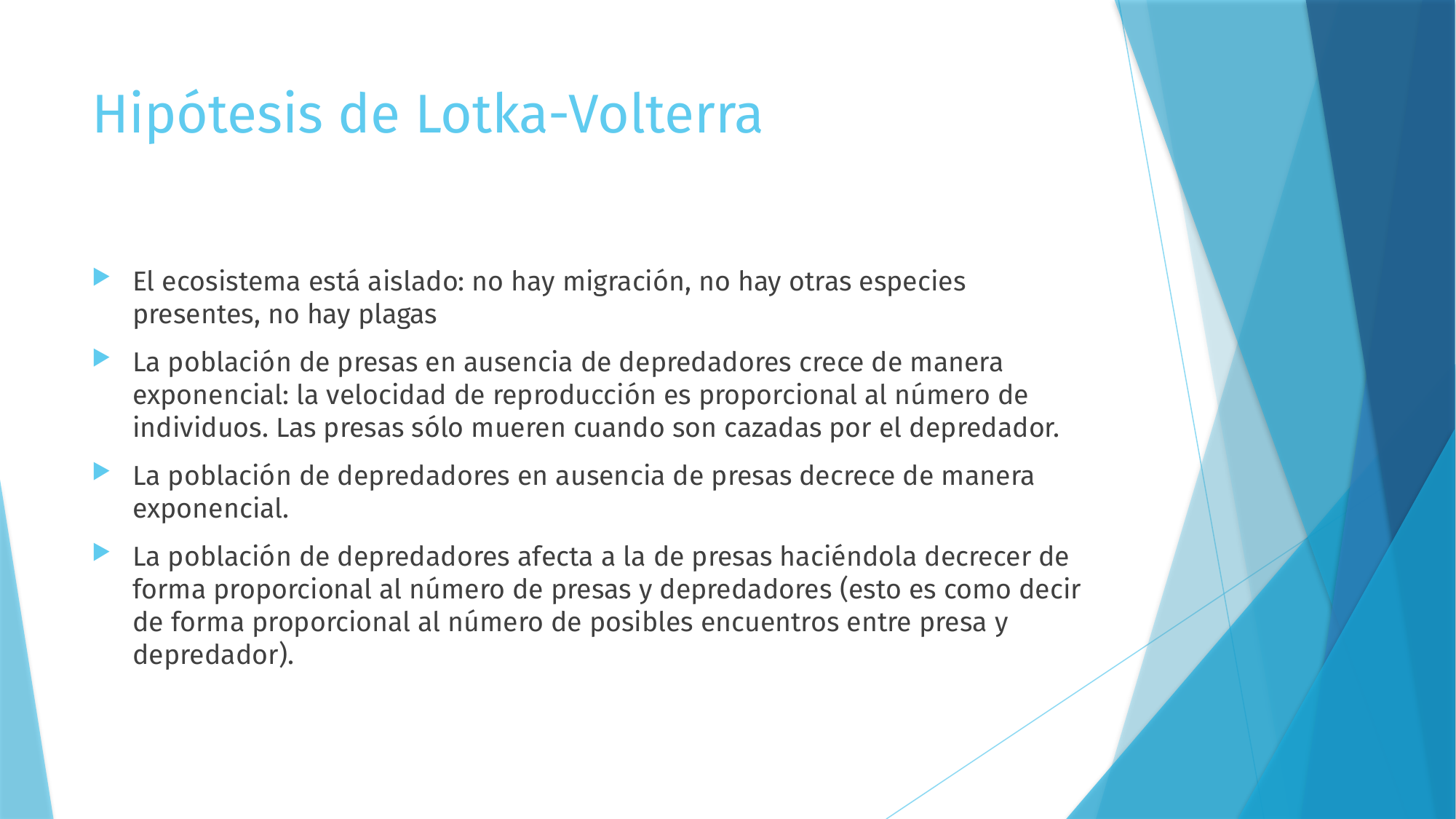

# Hipótesis de Lotka-Volterra
El ecosistema está aislado: no hay migración, no hay otras especies presentes, no hay plagas
La población de presas en ausencia de depredadores crece de manera exponencial: la velocidad de reproducción es proporcional al número de individuos. Las presas sólo mueren cuando son cazadas por el depredador.
La población de depredadores en ausencia de presas decrece de manera exponencial.
La población de depredadores afecta a la de presas haciéndola decrecer de forma proporcional al número de presas y depredadores (esto es como decir de forma proporcional al número de posibles encuentros entre presa y depredador).